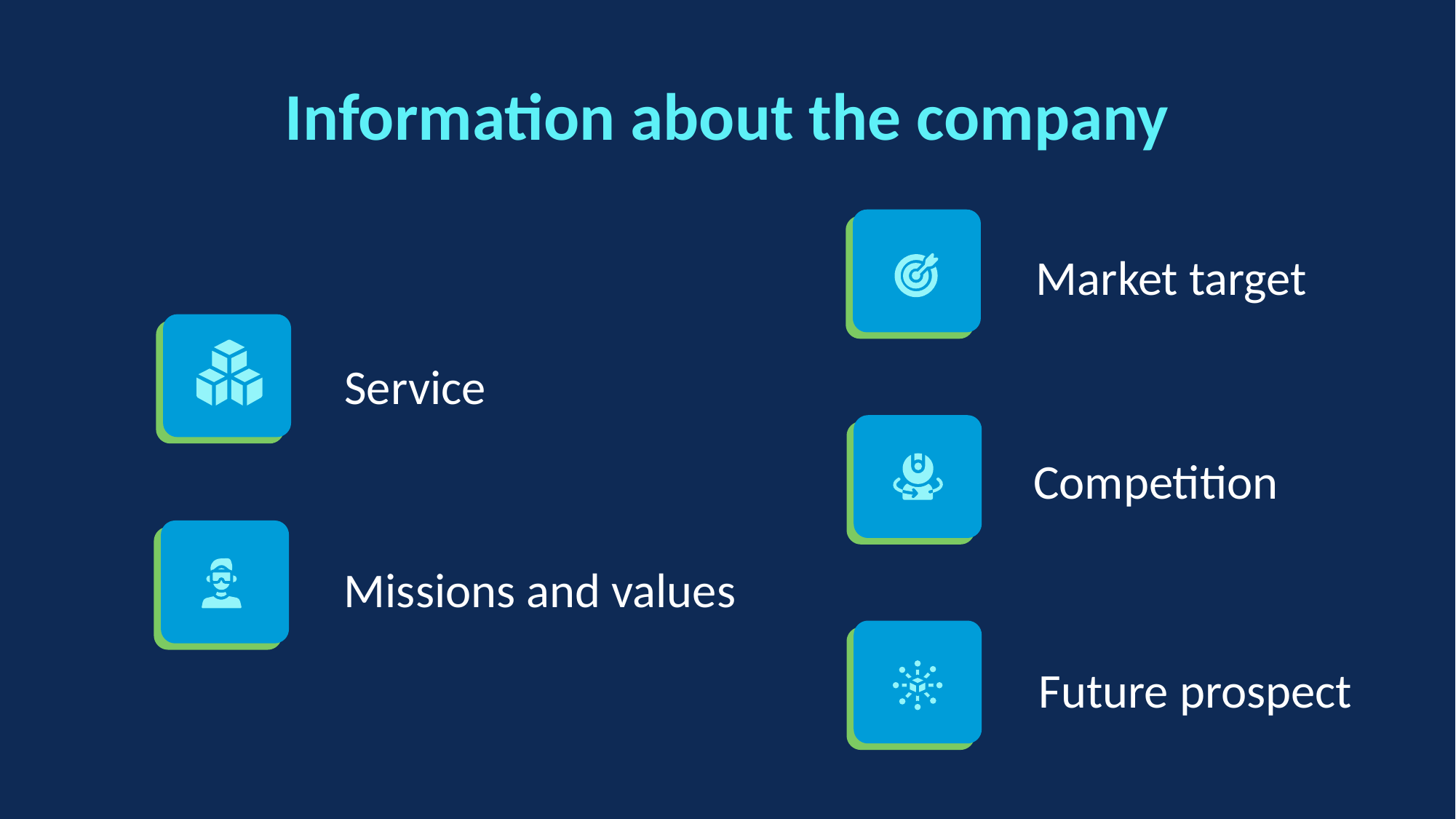

Information about the company

Market target

Service

Competition

Missions and values

Future prospect